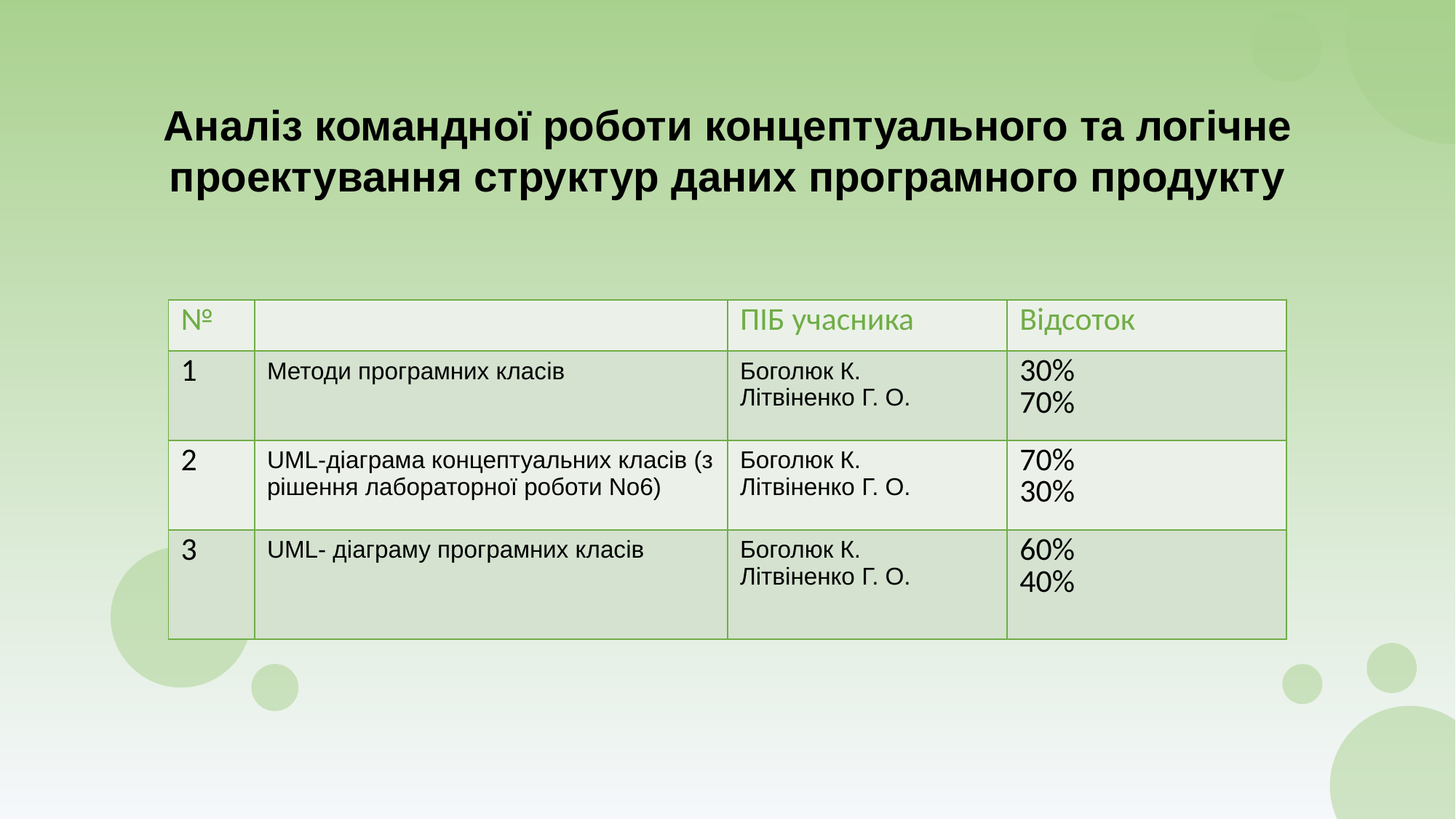

Аналіз командної роботи концептуального та логічне проектування структур даних програмного продукту
| № |  | ПІБ учасника | Відсоток |
| --- | --- | --- | --- |
| 1 | Методи програмних класів | Боголюк К. Літвіненко Г. О. | 30% 70% |
| 2 | UML-діаграма концептуальних класів (з рішення лабораторної роботи No6) | Боголюк К. Літвіненко Г. О. | 70% 30% |
| 3 | UML- діаграму програмних класів | Боголюк К. Літвіненко Г. О. | 60% 40% |